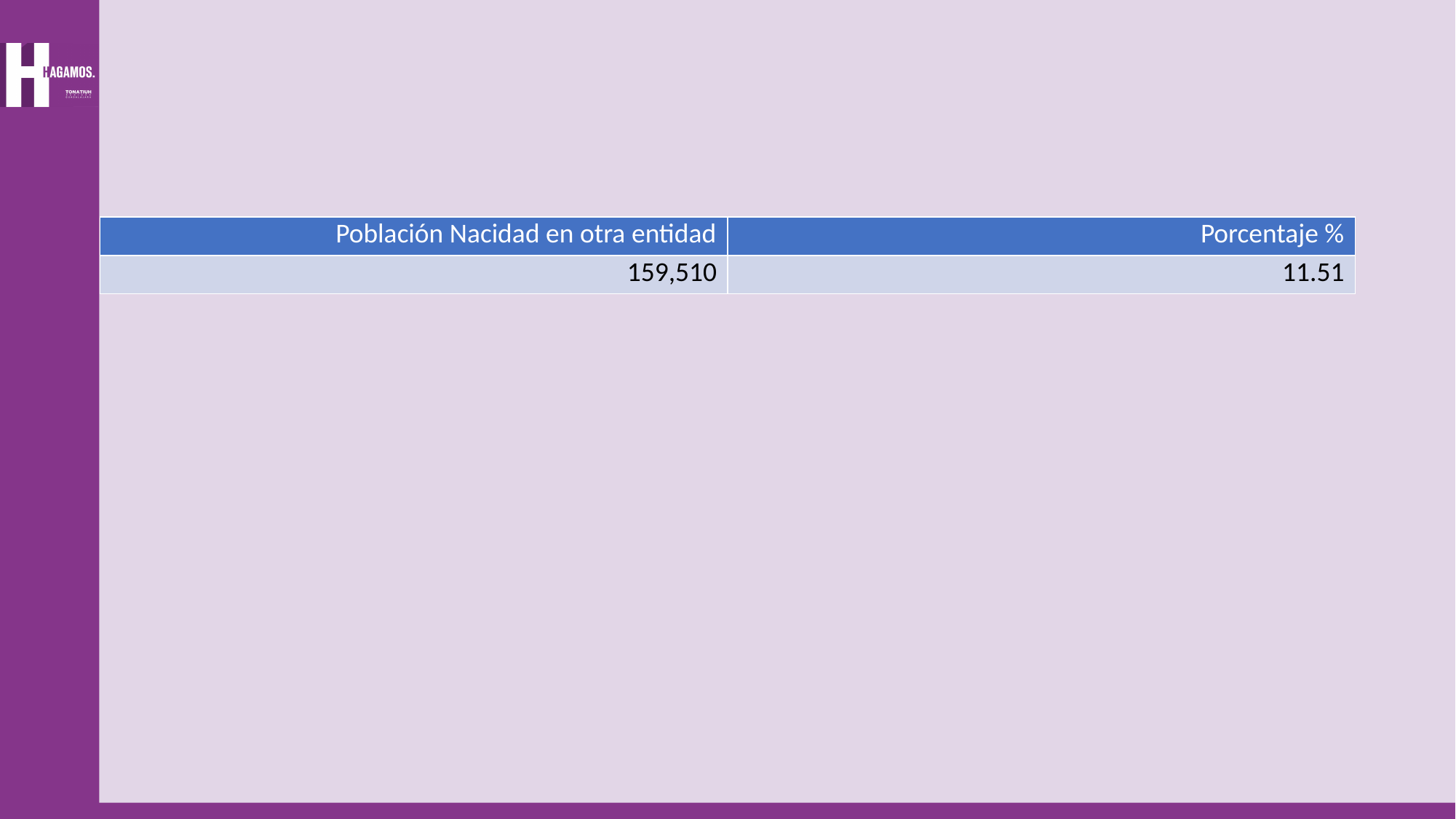

| Población Nacidad en otra entidad | Porcentaje % |
| --- | --- |
| 159,510 | 11.51 |